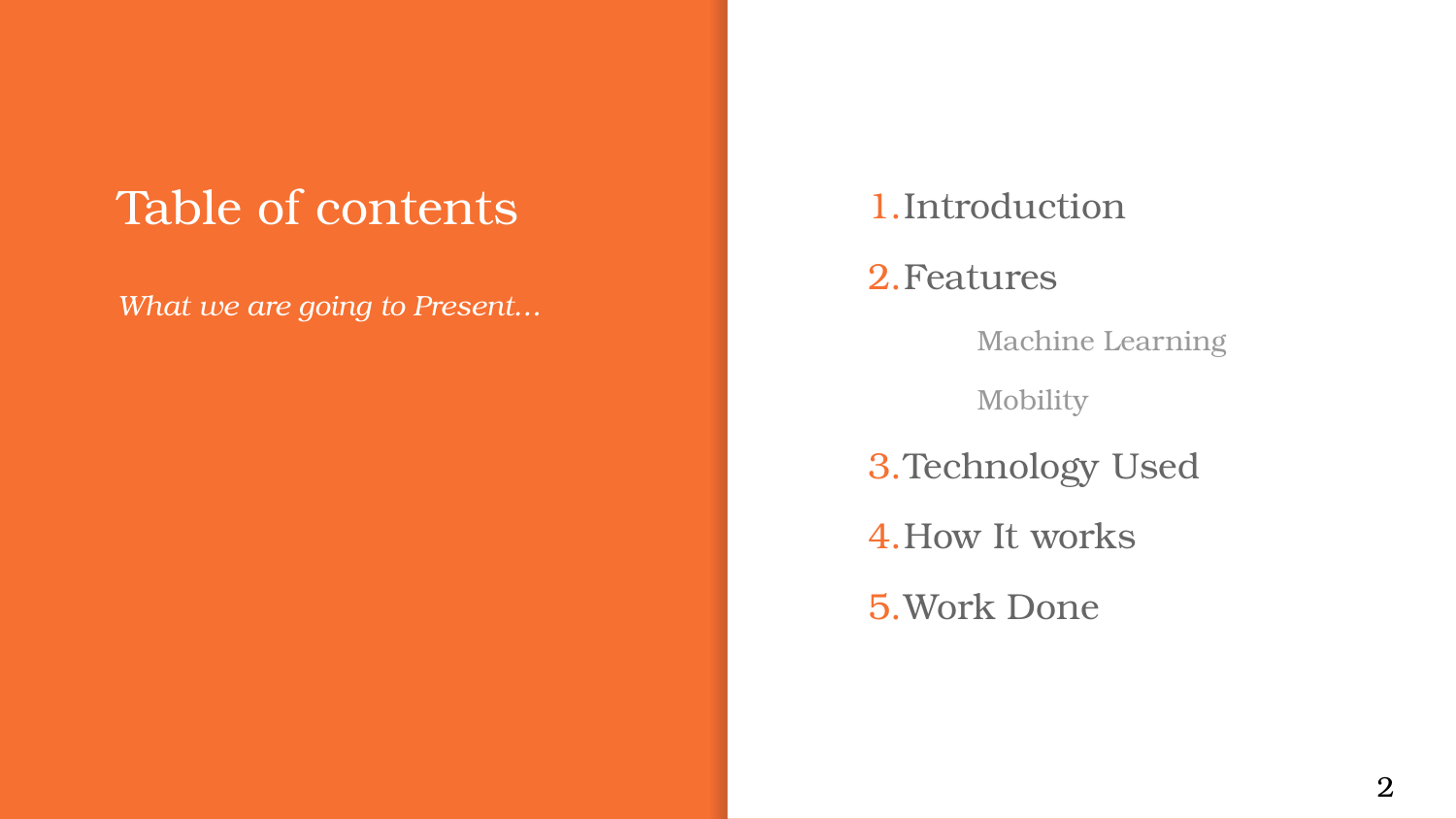

# Table of contents
Introduction
Features
Machine Learning
Mobility
Technology Used
How It works
Work Done
What we are going to Present…
2